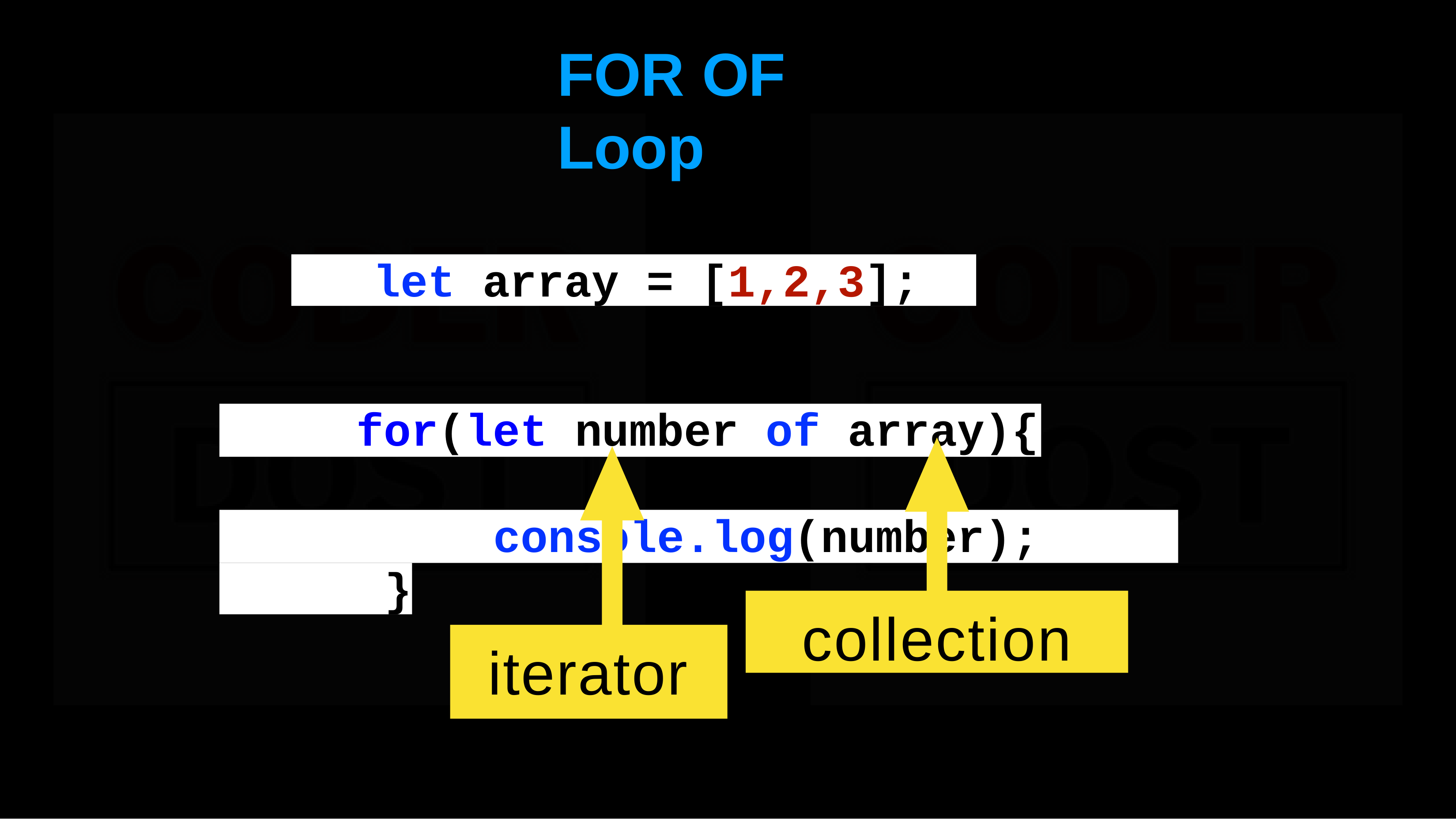

# FOR	OF	Loop
let array = [1,2,3];
for(let number of array){

console.log(number);
}
collection

iterator